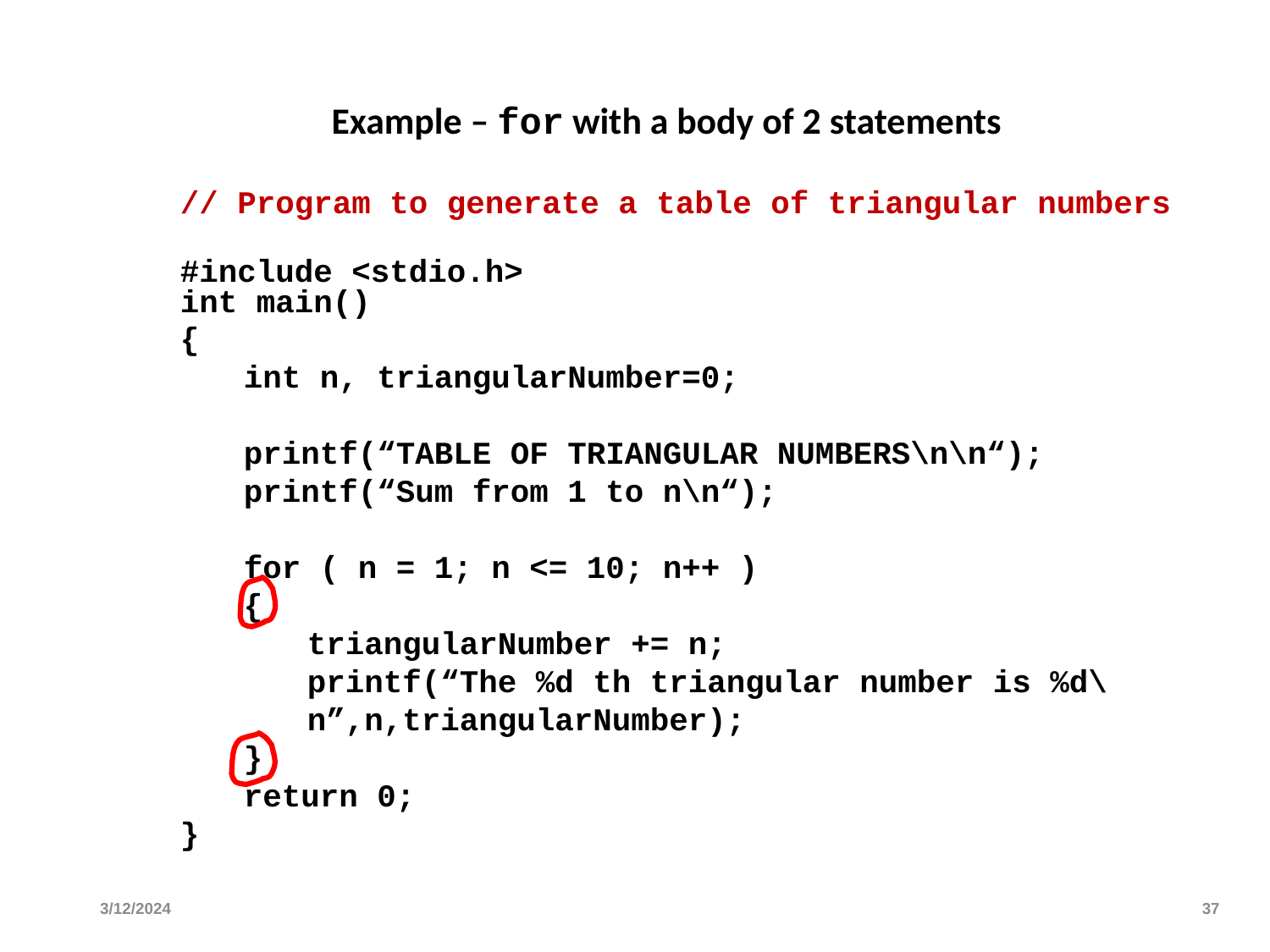

# Example – for with a body of 2 statements
// Program to generate a table of triangular numbers

#include <stdio.h>
int main()
{
int n, triangularNumber=0;

printf(“TABLE OF TRIANGULAR NUMBERS\n\n“);
printf(“Sum from 1 to n\n“);

for ( n = 1; n <= 10; n++ )
{
triangularNumber += n;
printf(“The %d th triangular number is %d\n”,n,triangularNumber);
}
return 0;
}

3/12/2024
37